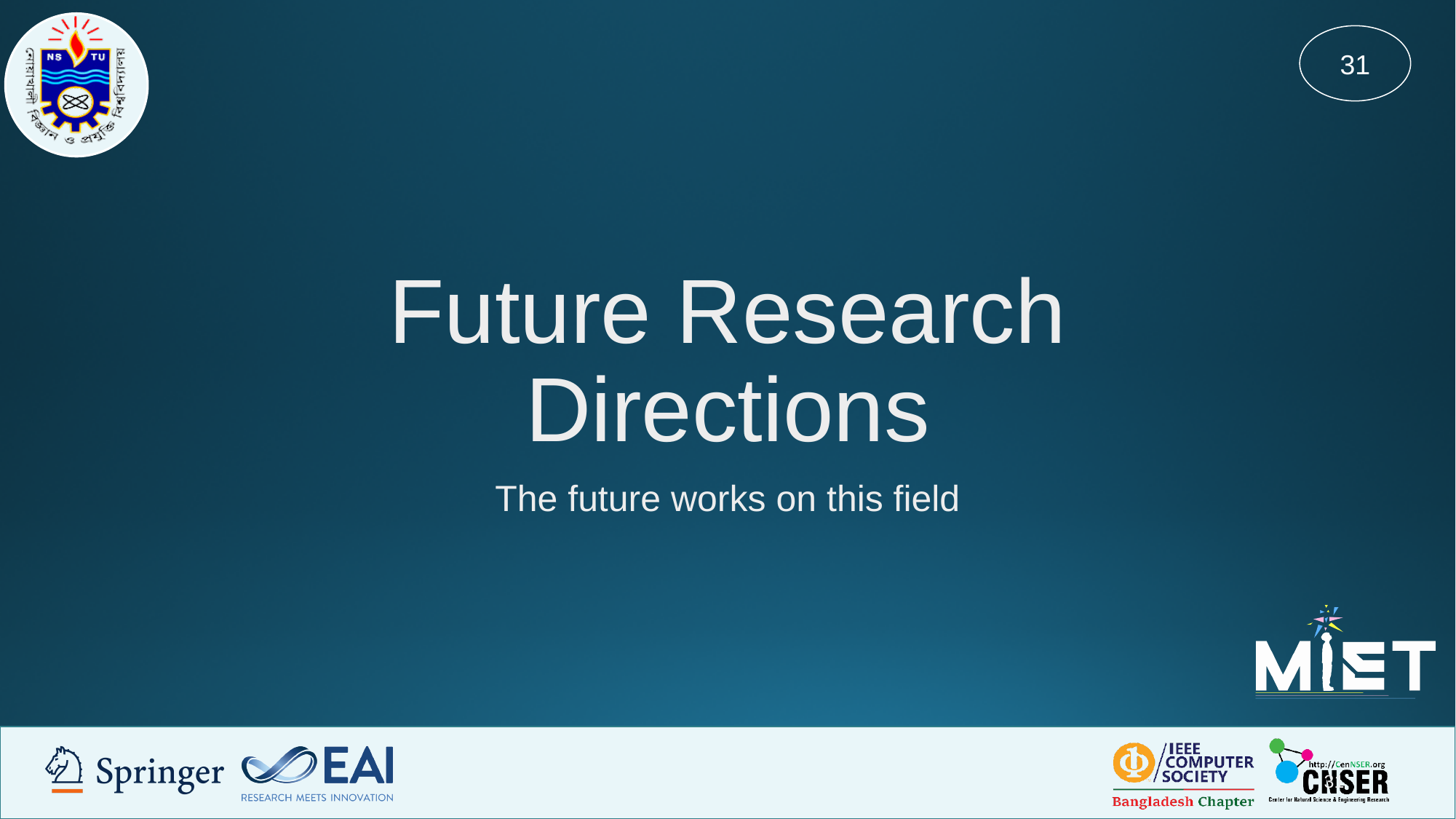

31
# Future Research Directions
The future works on this field
31